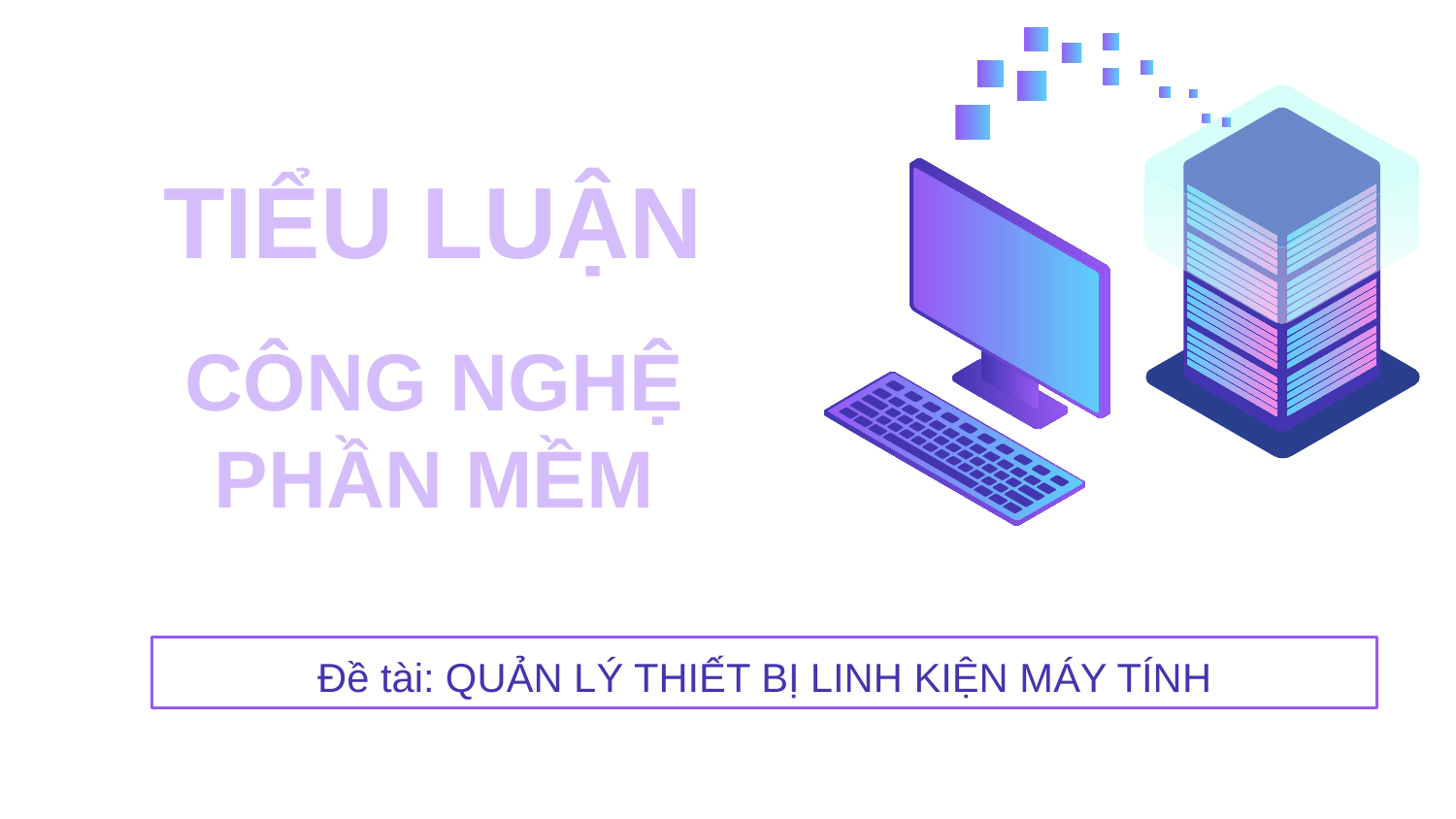

# TIỂU LUẬN
CÔNG NGHỆ PHẦN MỀM

Đề tài: QUẢN LÝ THIẾT BỊ LINH KIỆN MÁY TÍNH